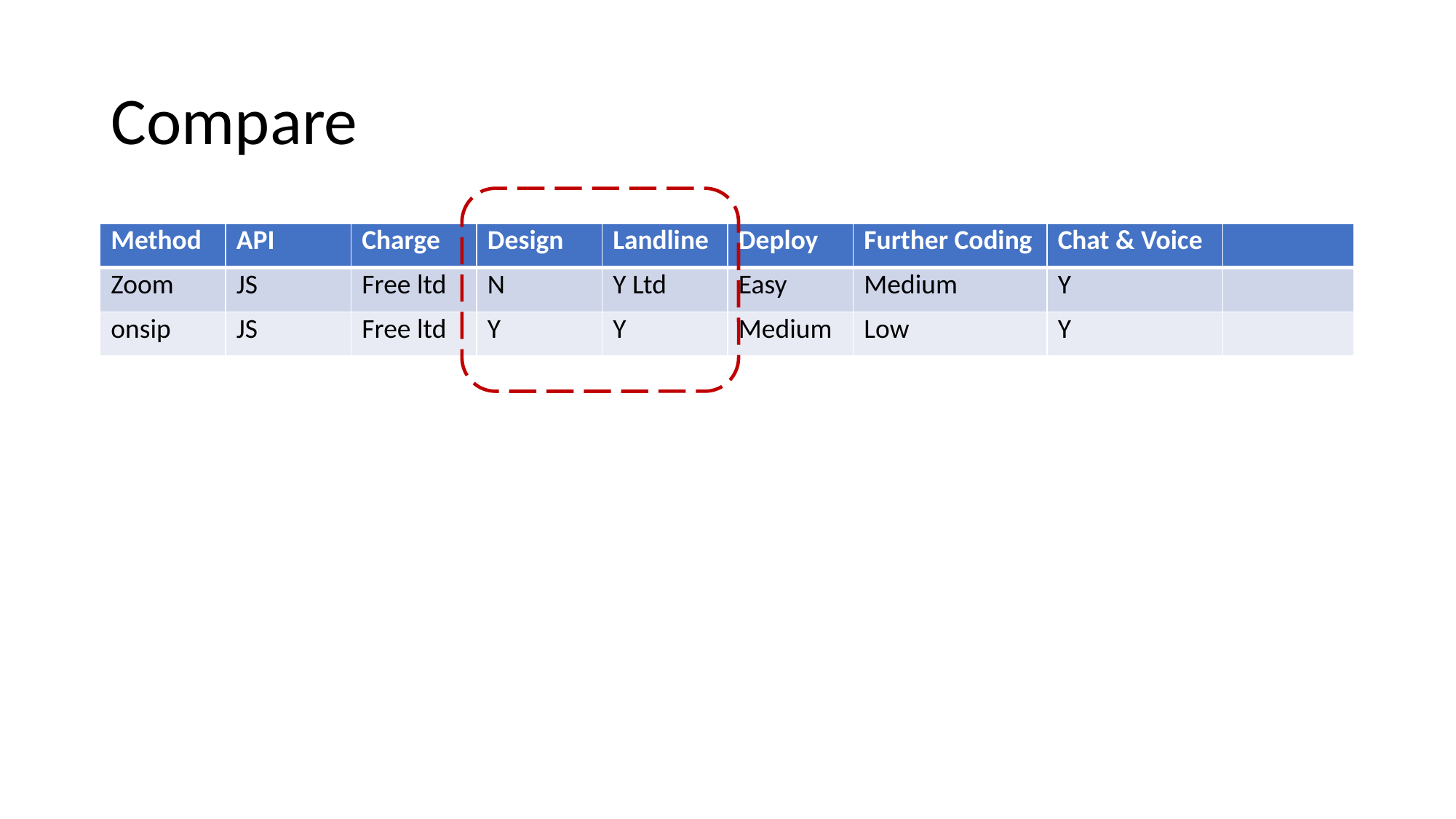

# Compare

| Method | API | Charge | Design | Landline | Deploy | Further Coding | Chat & Voice |  |
| --- | --- | --- | --- | --- | --- | --- | --- | --- |
| Zoom | JS | Free ltd | N | Y Ltd | Easy | Medium | Y |  |
| onsip | JS | Free ltd | Y | Y | Medium | Low | Y |  |